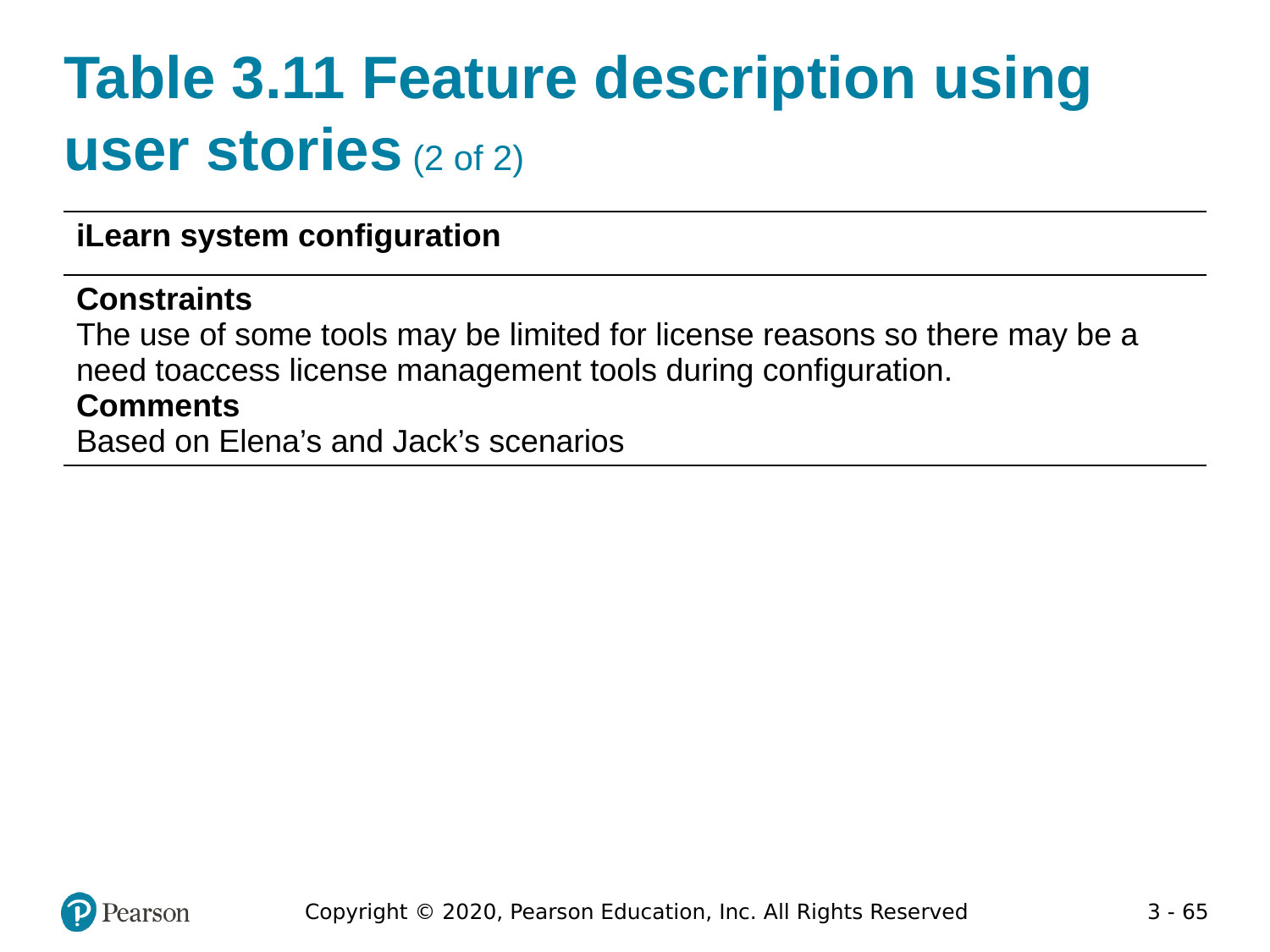

# Table 3.11 Feature description using user stories (2 of 2)
| iLearn system configuration |
| --- |
| Constraints The use of some tools may be limited for license reasons so there may be a need toaccess license management tools during configuration. Comments Based on Elena’s and Jack’s scenarios |